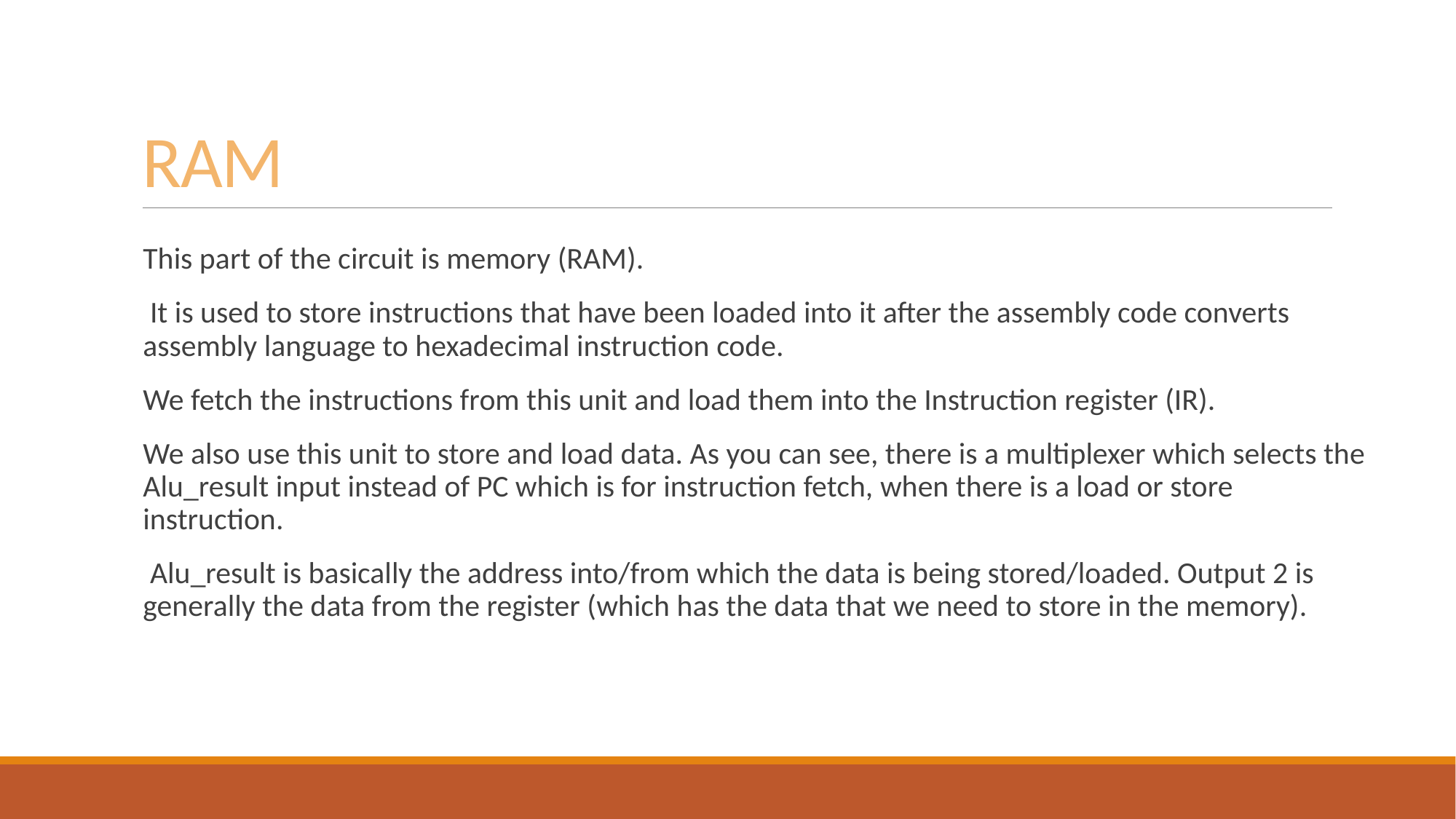

# RAM
This part of the circuit is memory (RAM).
 It is used to store instructions that have been loaded into it after the assembly code converts assembly language to hexadecimal instruction code.
We fetch the instructions from this unit and load them into the Instruction register (IR).
We also use this unit to store and load data. As you can see, there is a multiplexer which selects the Alu_result input instead of PC which is for instruction fetch, when there is a load or store instruction.
 Alu_result is basically the address into/from which the data is being stored/loaded. Output 2 is generally the data from the register (which has the data that we need to store in the memory).